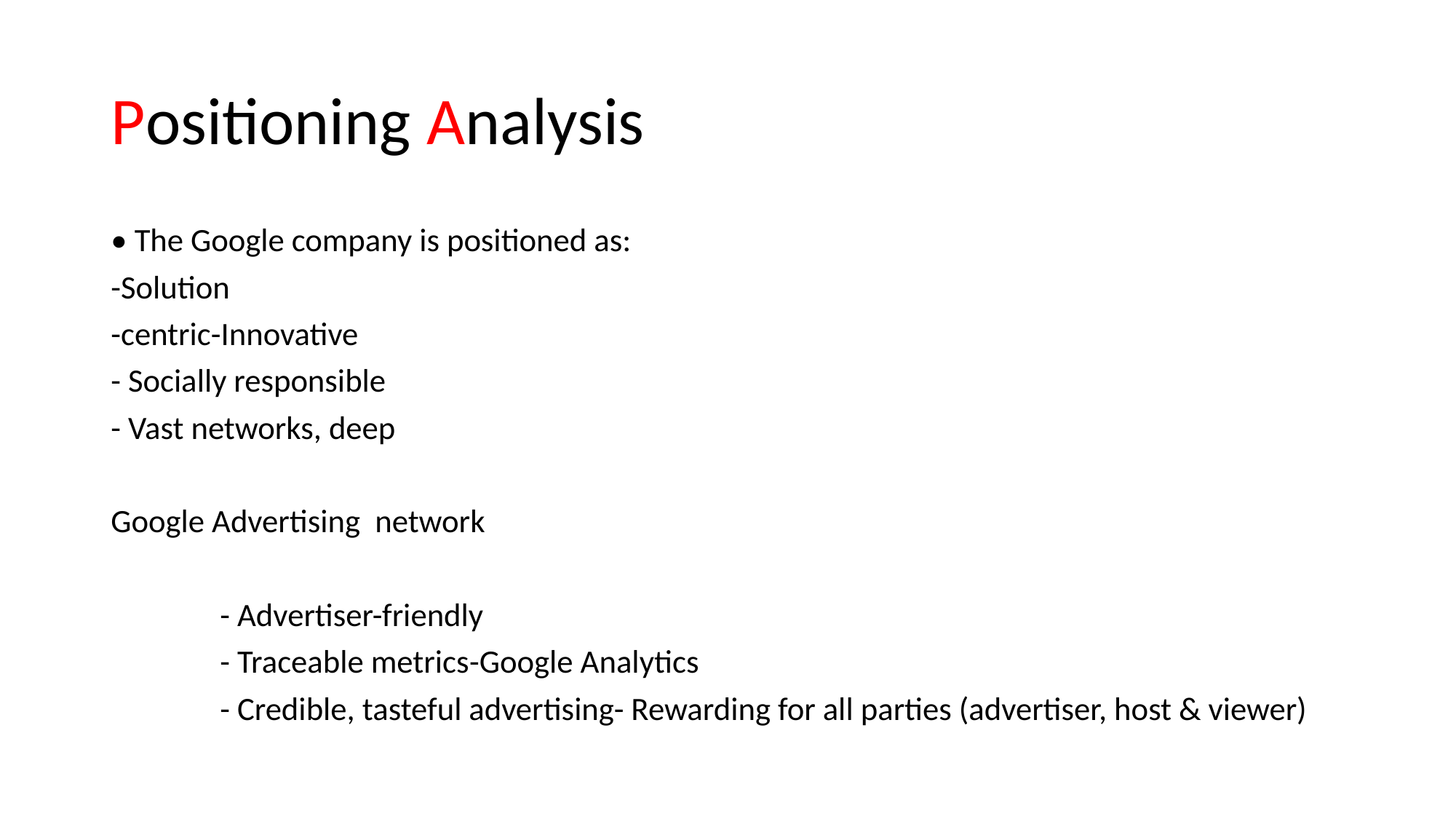

# Positioning Analysis
• The Google company is positioned as:
-Solution
-centric-Innovative
- Socially responsible
- Vast networks, deep

Google Advertising  network

               - Advertiser-friendly
               - Traceable metrics-Google Analytics
               - Credible, tasteful advertising- Rewarding for all parties (advertiser, host & viewer)